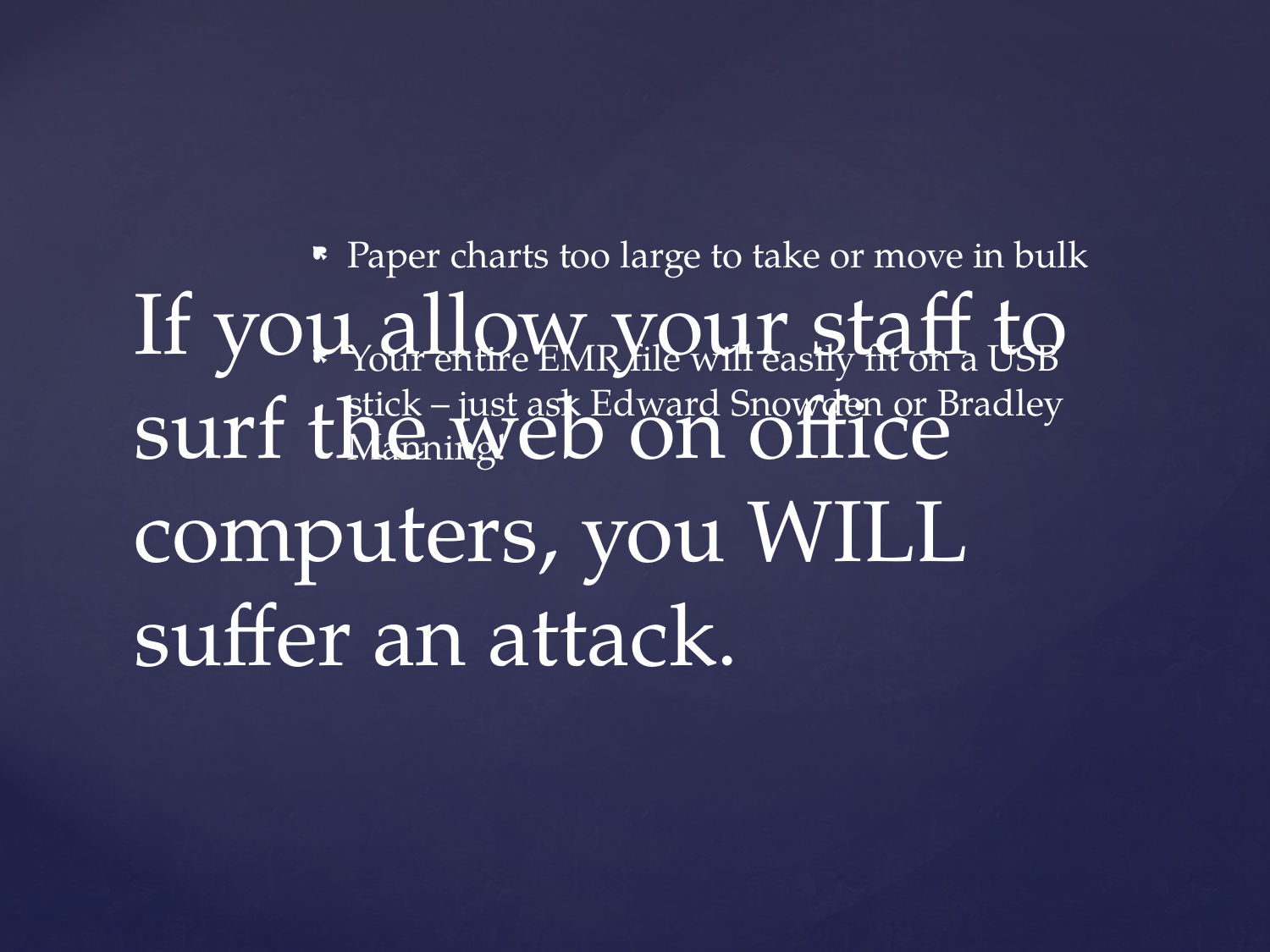

Paper charts too large to take or move in bulk

Your entire EMR file will easily fit on a USB stick – just ask Edward Snowden or Bradley Manning!
# If you allow your staff to surf the web on office computers, you WILL suffer an attack.